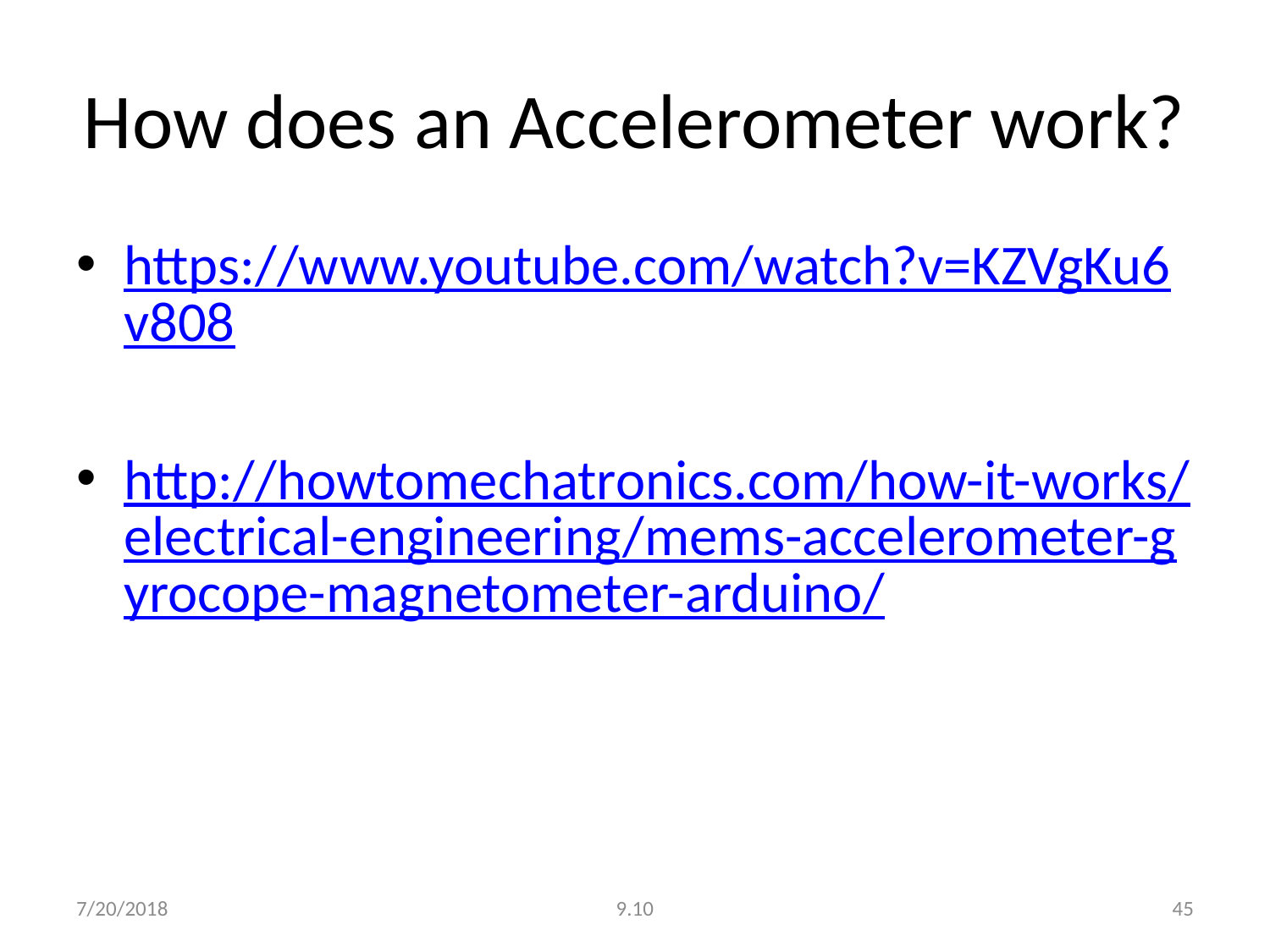

# How does an Accelerometer work?
https://www.youtube.com/watch?v=KZVgKu6v808

http://howtomechatronics.com/how-it-works/electrical-engineering/mems-accelerometer-gyrocope-magnetometer-arduino/

7/20/2018
9.10
45